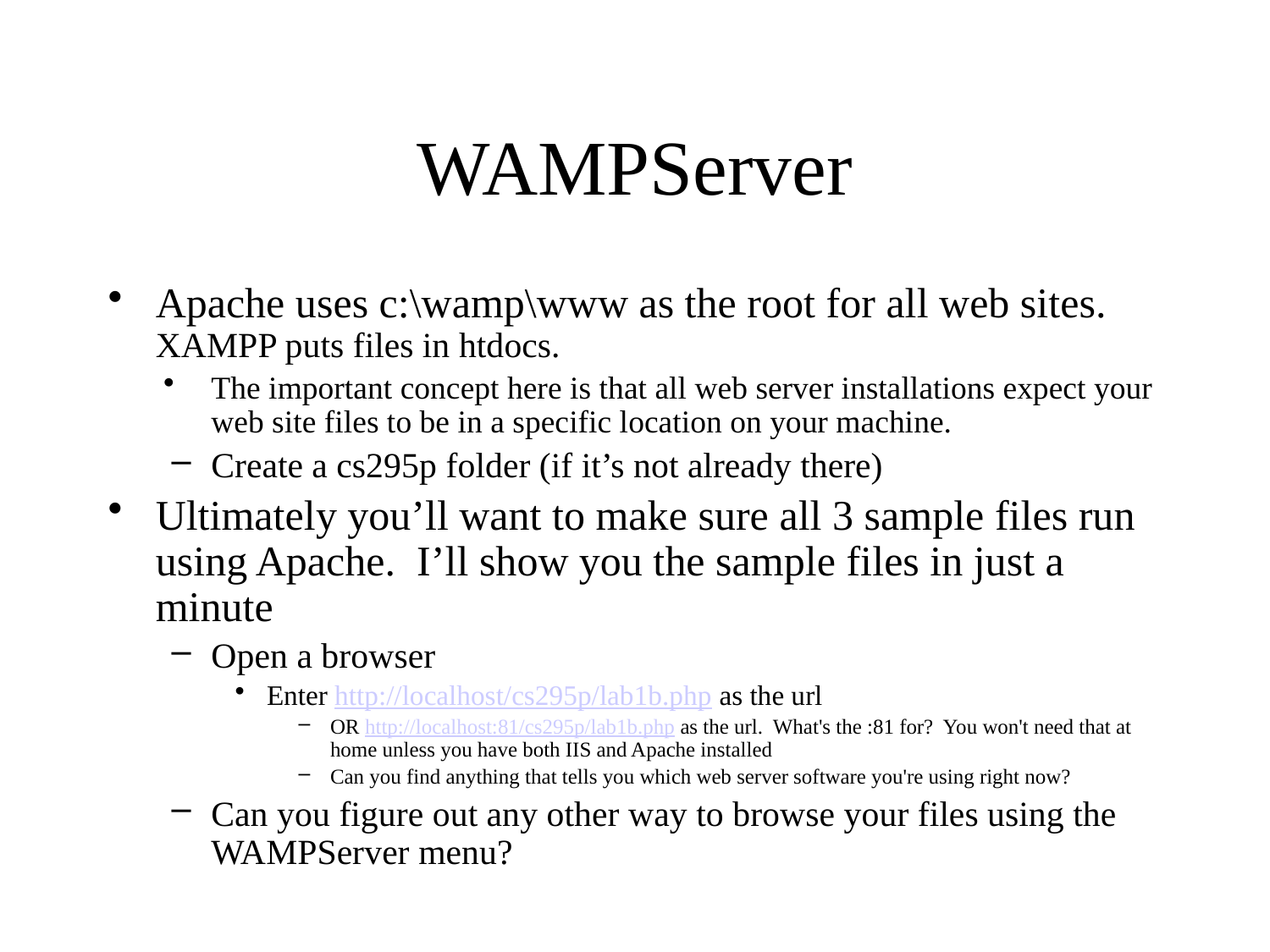

# WAMPServer
Apache uses c:\wamp\www as the root for all web sites. XAMPP puts files in htdocs.
The important concept here is that all web server installations expect your web site files to be in a specific location on your machine.
Create a cs295p folder (if it’s not already there)
Ultimately you’ll want to make sure all 3 sample files run using Apache.  I’ll show you the sample files in just a minute
Open a browser
Enter http://localhost/cs295p/lab1b.php as the url
OR http://localhost:81/cs295p/lab1b.php as the url.  What's the :81 for?  You won't need that at home unless you have both IIS and Apache installed
Can you find anything that tells you which web server software you're using right now?
Can you figure out any other way to browse your files using the WAMPServer menu?